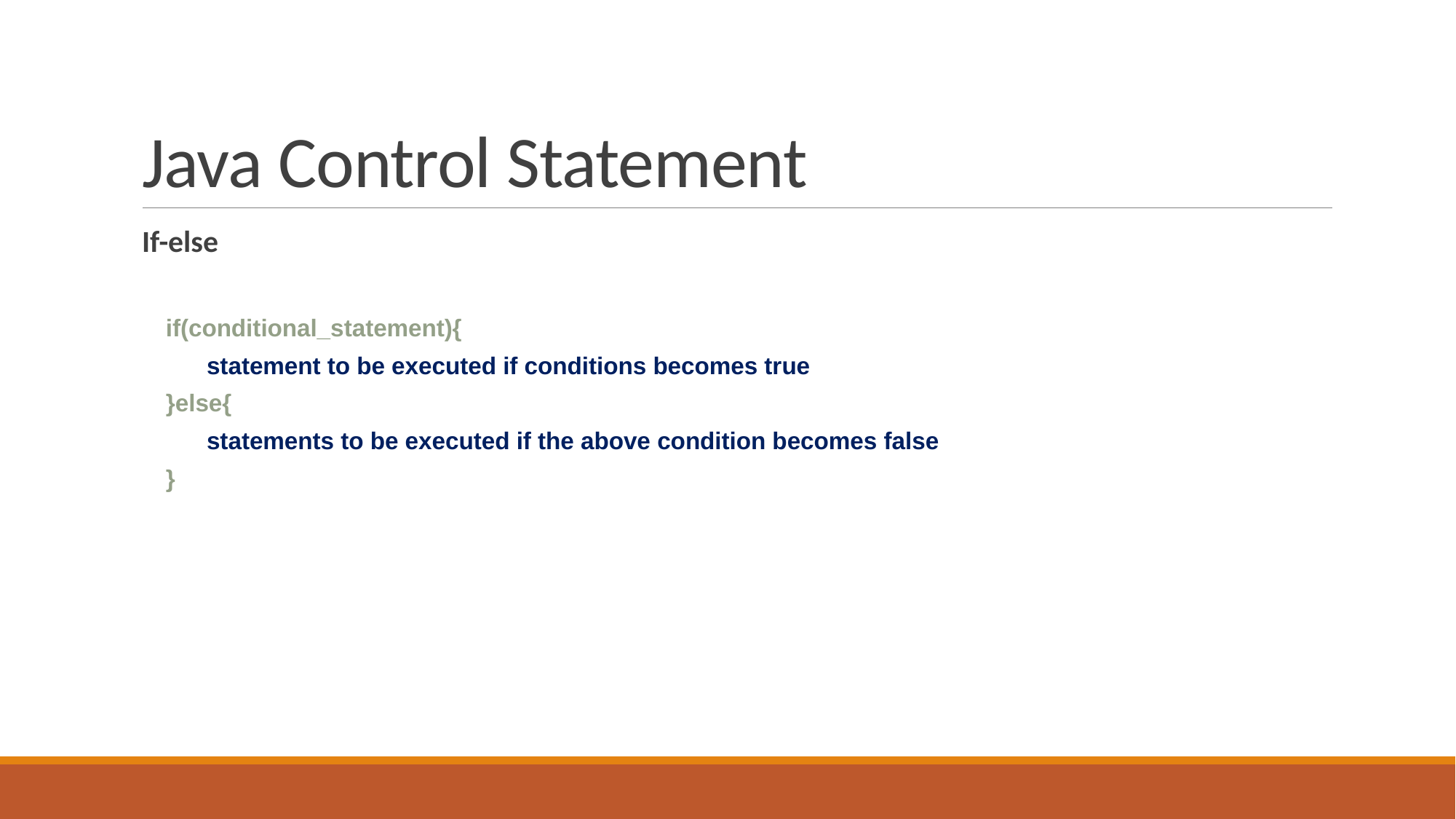

# Java Control Statement
If-else

if(conditional_statement){
	statement to be executed if conditions becomes true
}else{
 	statements to be executed if the above condition becomes false
}